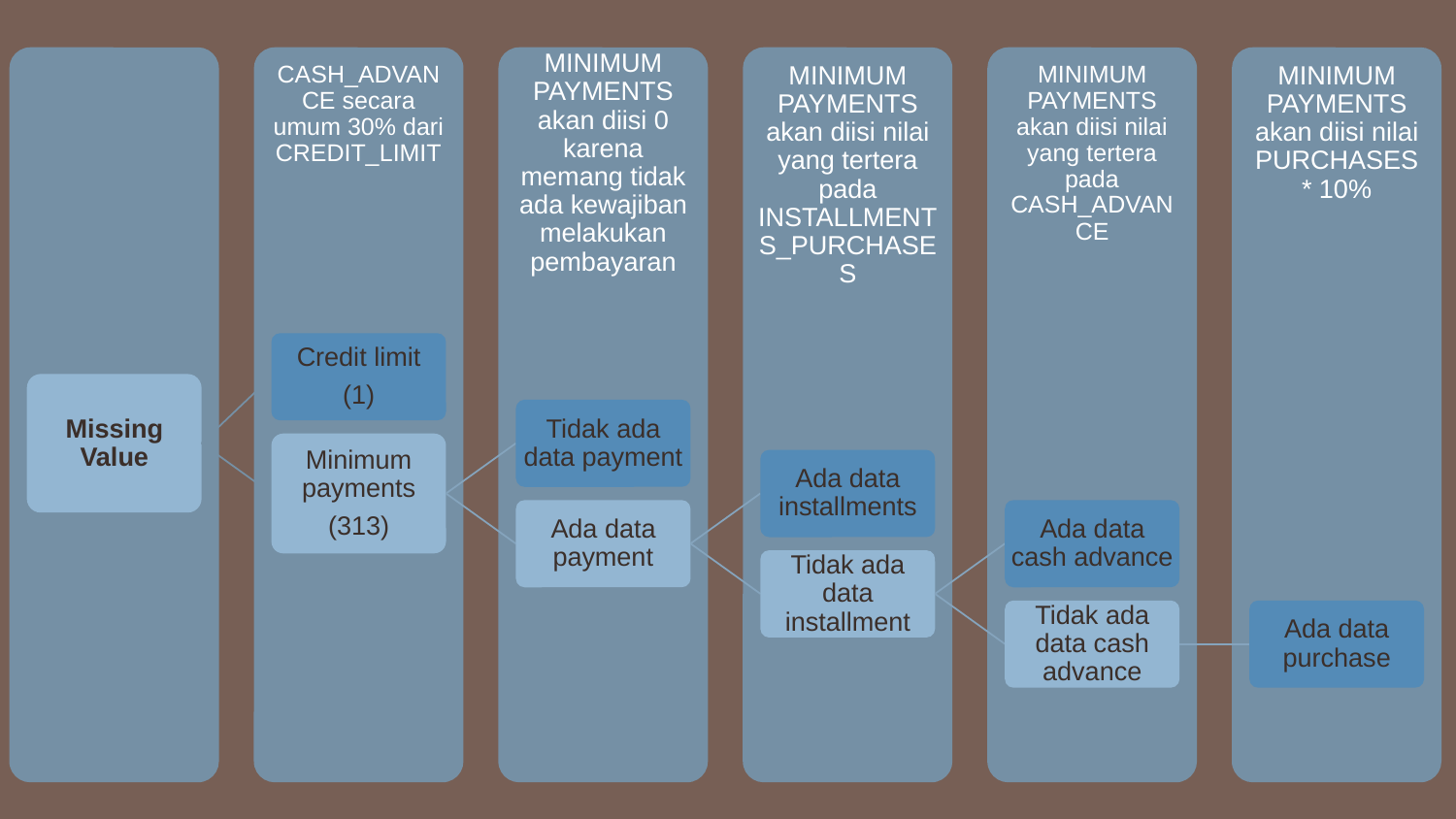

CASH_ADVANCE secara umum 30% dari CREDIT_LIMIT

MINIMUM PAYMENTS akan diisi nilai yang tertera pada INSTALLMENTS_PURCHASES

MINIMUM PAYMENTS akan diisi nilai yang tertera pada CASH_ADVANCE

MINIMUM PAYMENTS akan diisi nilai PURCHASES * 10%
MINIMUM PAYMENTS akan diisi 0 karena memang tidak ada kewajiban melakukan pembayaran

Credit limit
(1)

Missing Value

Tidak ada data payment

Minimum payments
(313)

Ada data installments

Ada data payment
Ada data cash advance

Tidak ada data installment

Tidak ada data cash advance
Ada data purchase